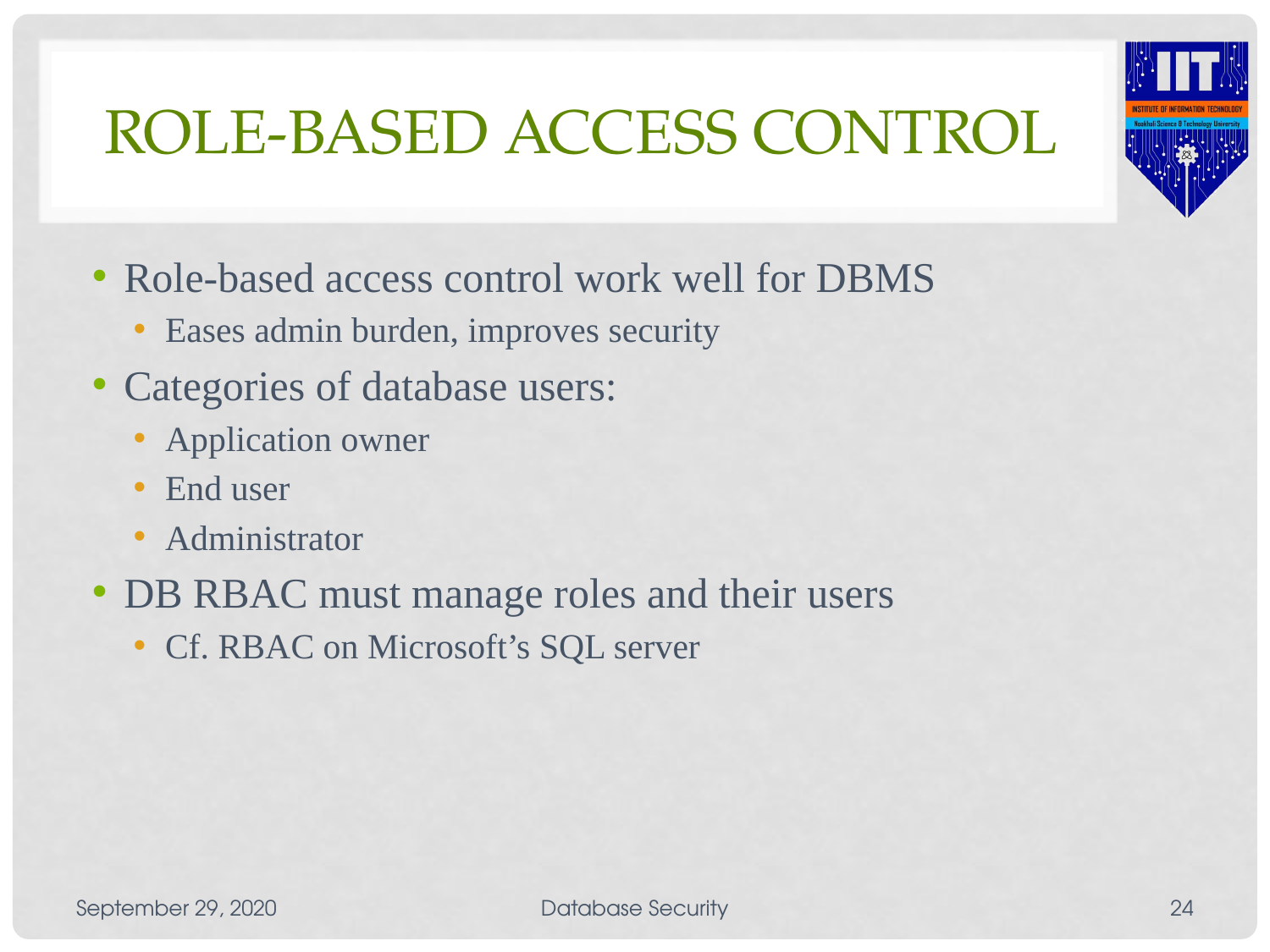

# Role-Based Access Control
Role-based access control work well for DBMS
Eases admin burden, improves security
Categories of database users:
Application owner
End user
Administrator
DB RBAC must manage roles and their users
Cf. RBAC on Microsoft’s SQL server
September 29, 2020
Database Security
24